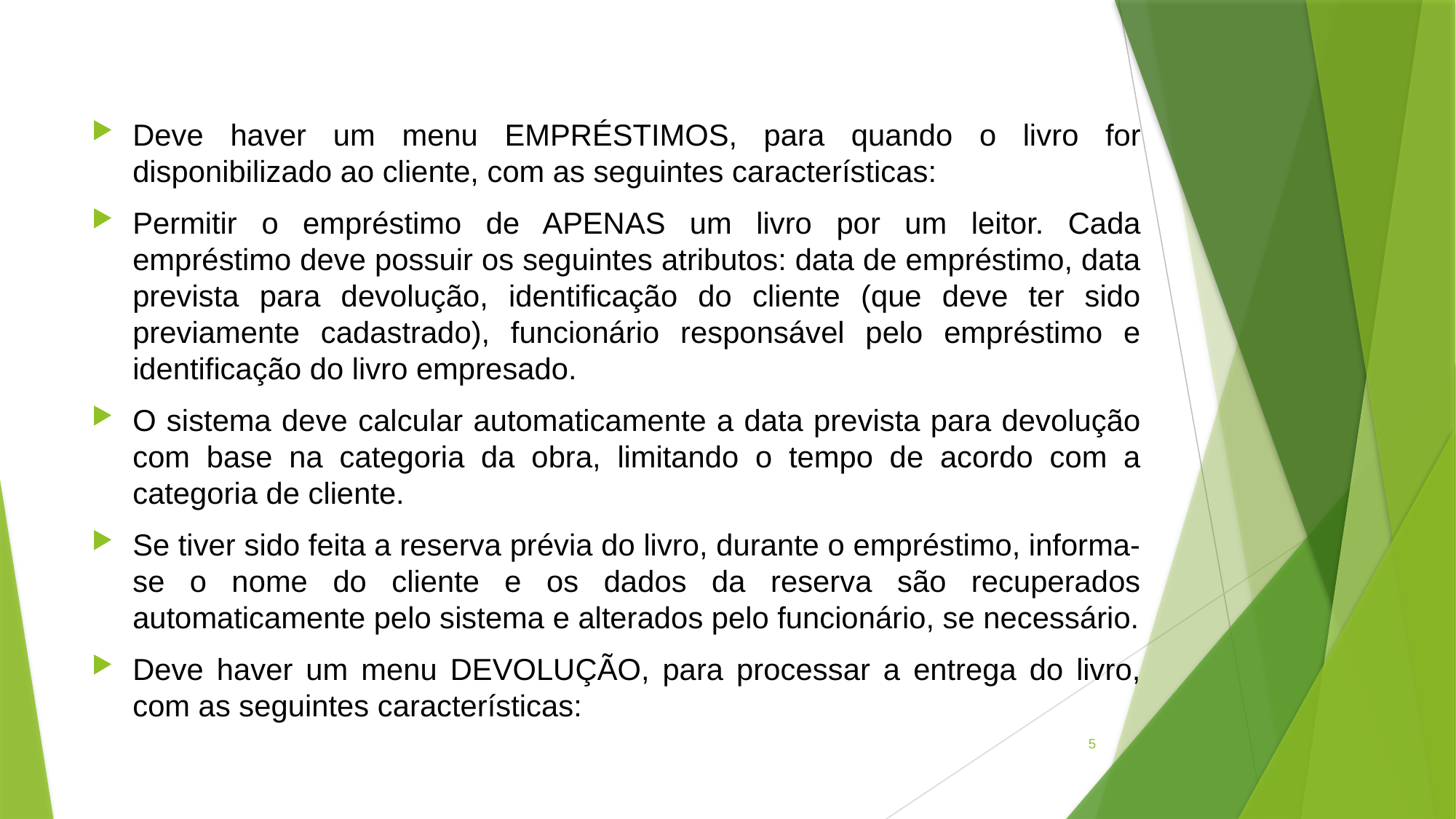

Deve haver um menu EMPRÉSTIMOS, para quando o livro for disponibilizado ao cliente, com as seguintes características:
Permitir o empréstimo de APENAS um livro por um leitor. Cada empréstimo deve possuir os seguintes atributos: data de empréstimo, data prevista para devolução, identificação do cliente (que deve ter sido previamente cadastrado), funcionário responsável pelo empréstimo e identificação do livro empresado.
O sistema deve calcular automaticamente a data prevista para devolução com base na categoria da obra, limitando o tempo de acordo com a categoria de cliente.
Se tiver sido feita a reserva prévia do livro, durante o empréstimo, informa-se o nome do cliente e os dados da reserva são recuperados automaticamente pelo sistema e alterados pelo funcionário, se necessário.
Deve haver um menu DEVOLUÇÃO, para processar a entrega do livro, com as seguintes características:
5